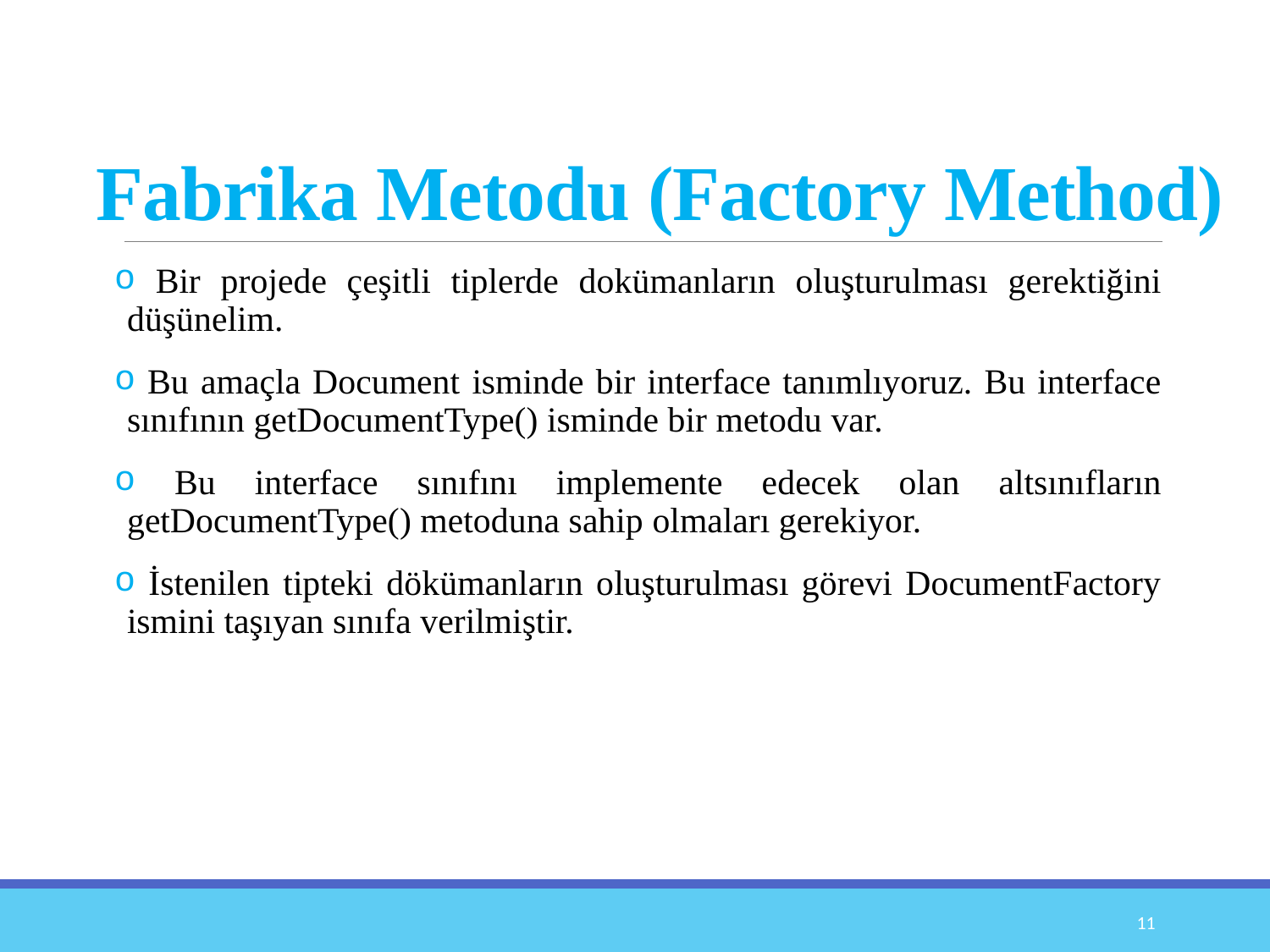

# Fabrika Metodu (Factory Method)
 Bir projede çeşitli tiplerde dokümanların oluşturulması gerektiğini düşünelim.
 Bu amaçla Document isminde bir interface tanımlıyoruz. Bu interface sınıfının getDocumentType() isminde bir metodu var.
 Bu interface sınıfını implemente edecek olan altsınıfların getDocumentType() metoduna sahip olmaları gerekiyor.
 İstenilen tipteki dökümanların oluşturulması görevi DocumentFactory ismini taşıyan sınıfa verilmiştir.
11